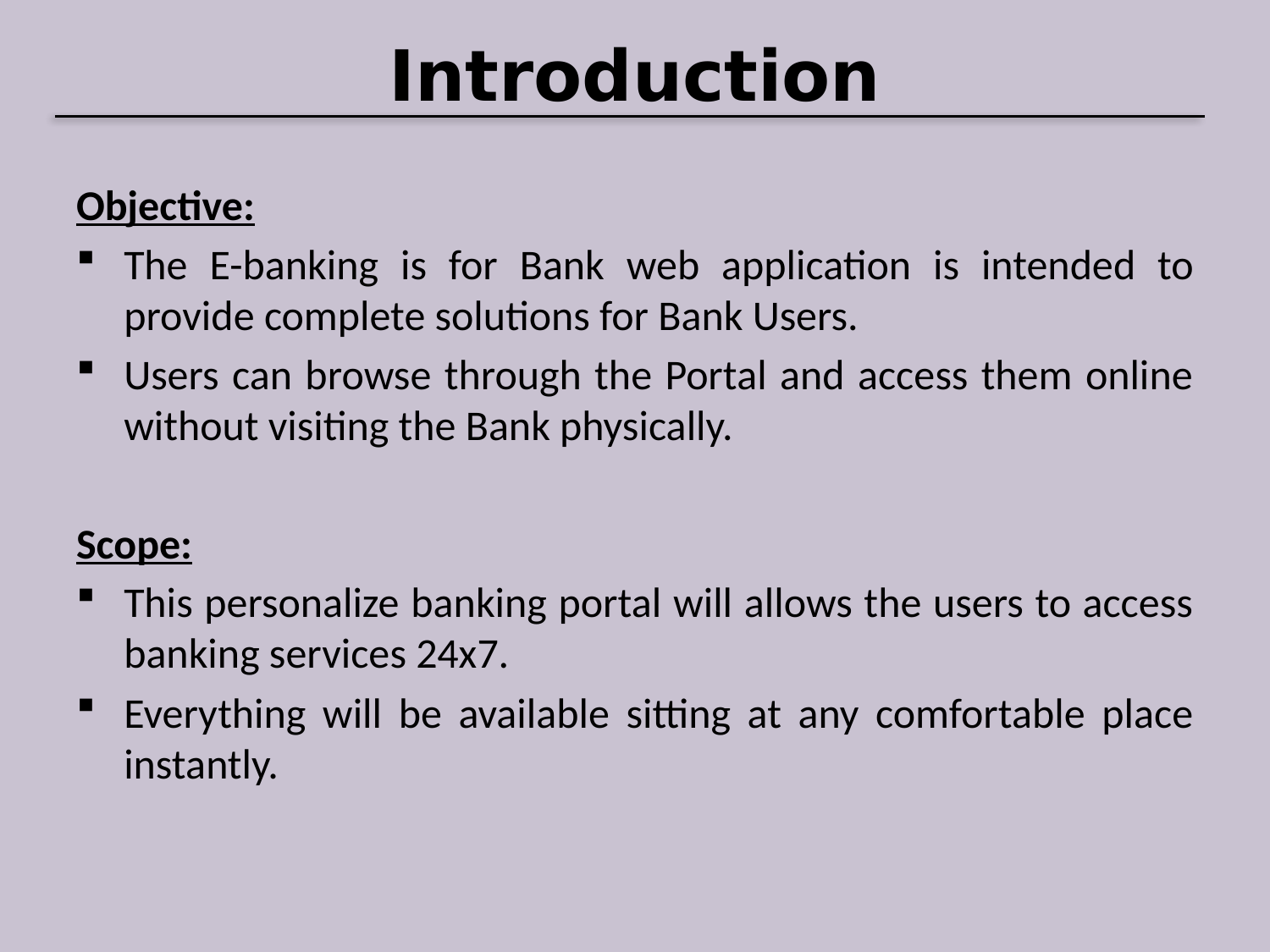

# Introduction
Objective:
The E-banking is for Bank web application is intended to provide complete solutions for Bank Users.
Users can browse through the Portal and access them online without visiting the Bank physically.

Scope:
This personalize banking portal will allows the users to access banking services 24x7.
Everything will be available sitting at any comfortable place instantly.